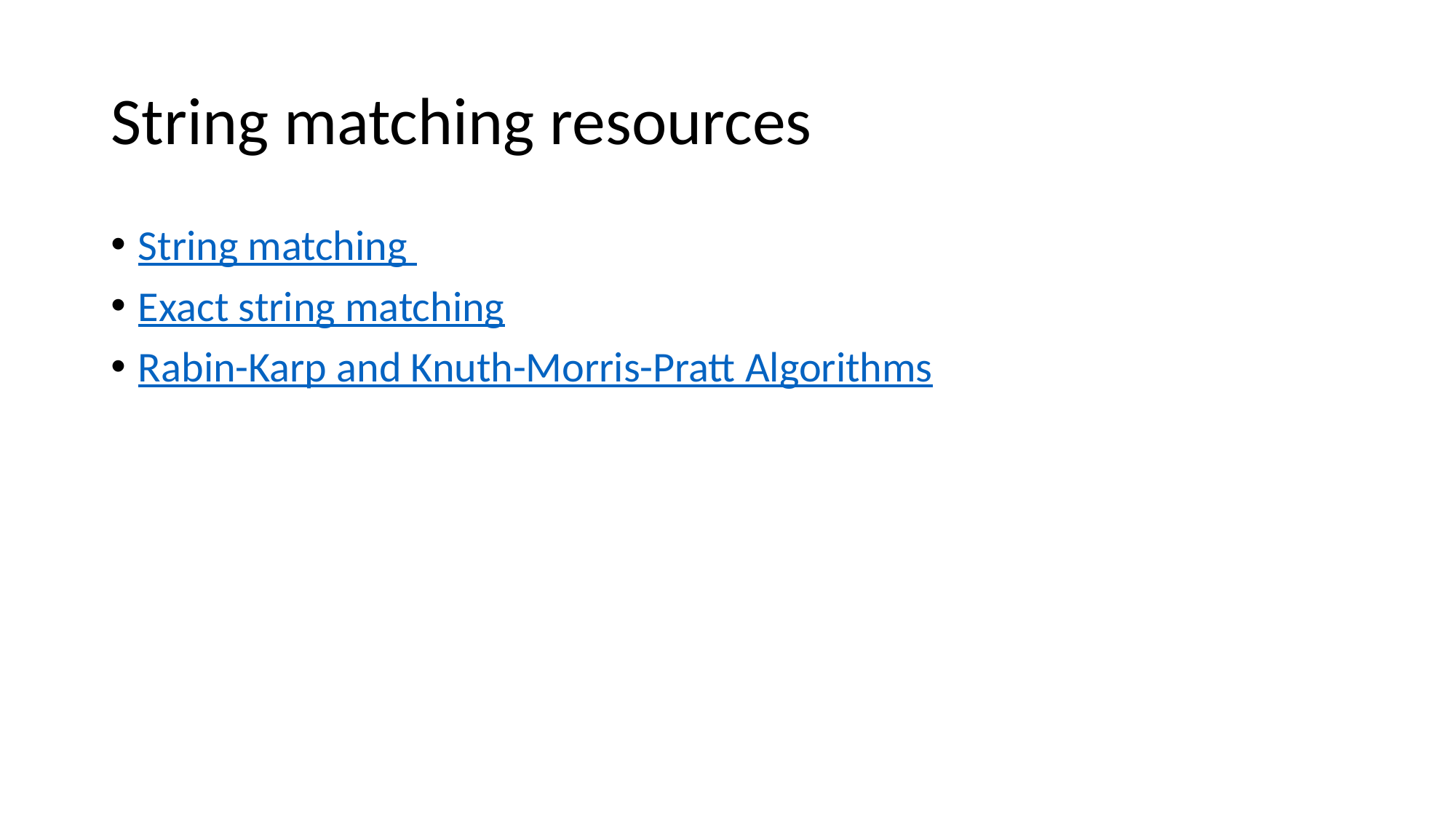

# String matching resources
String matching
Exact string matching
Rabin-Karp and Knuth-Morris-Pratt Algorithms